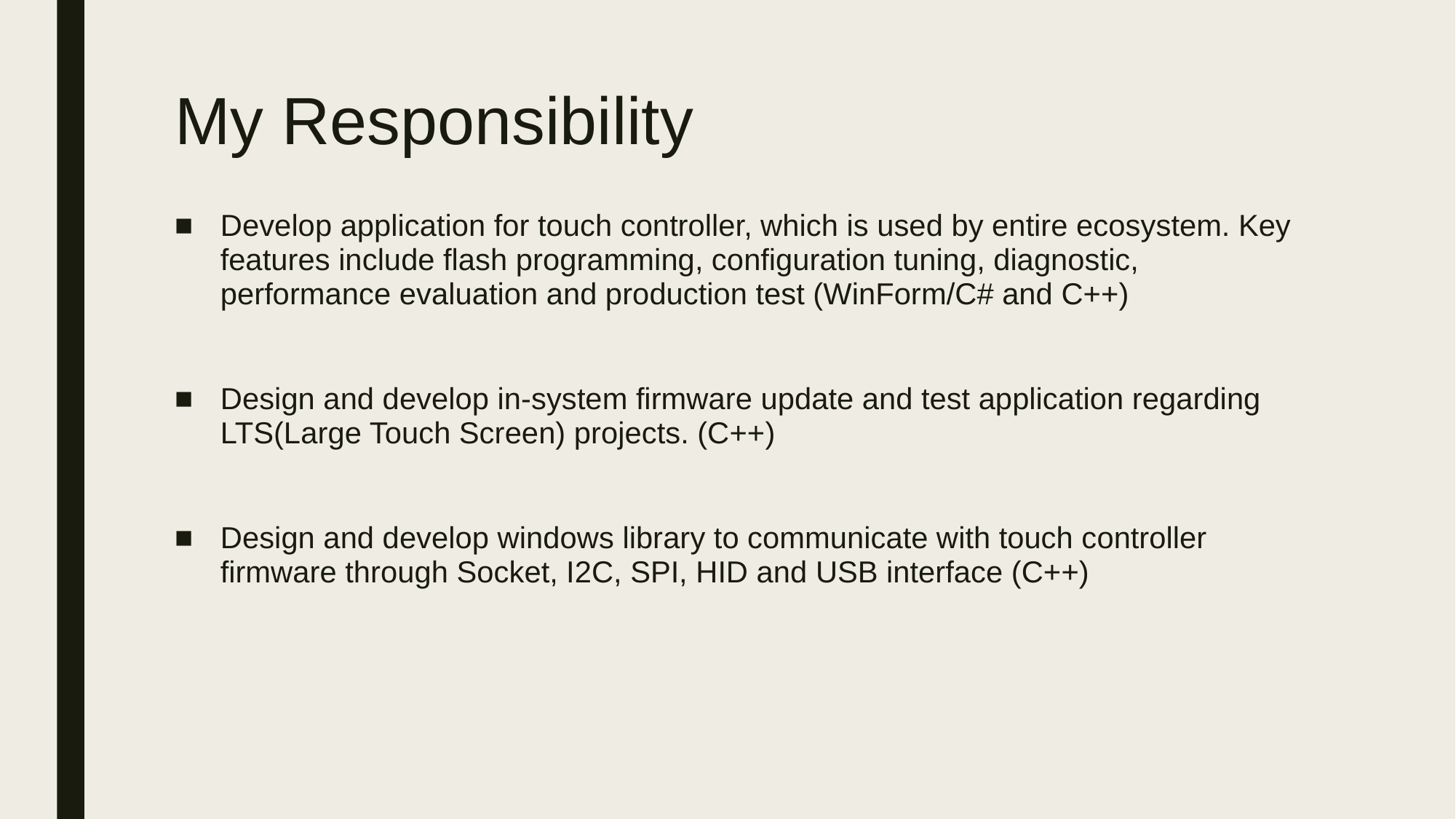

# My Responsibility
Develop application for touch controller, which is used by entire ecosystem. Key features include flash programming, configuration tuning, diagnostic, performance evaluation and production test (WinForm/C# and C++)

Design and develop in-system firmware update and test application regarding LTS(Large Touch Screen) projects. (C++)

Design and develop windows library to communicate with touch controller firmware through Socket, I2C, SPI, HID and USB interface (C++)